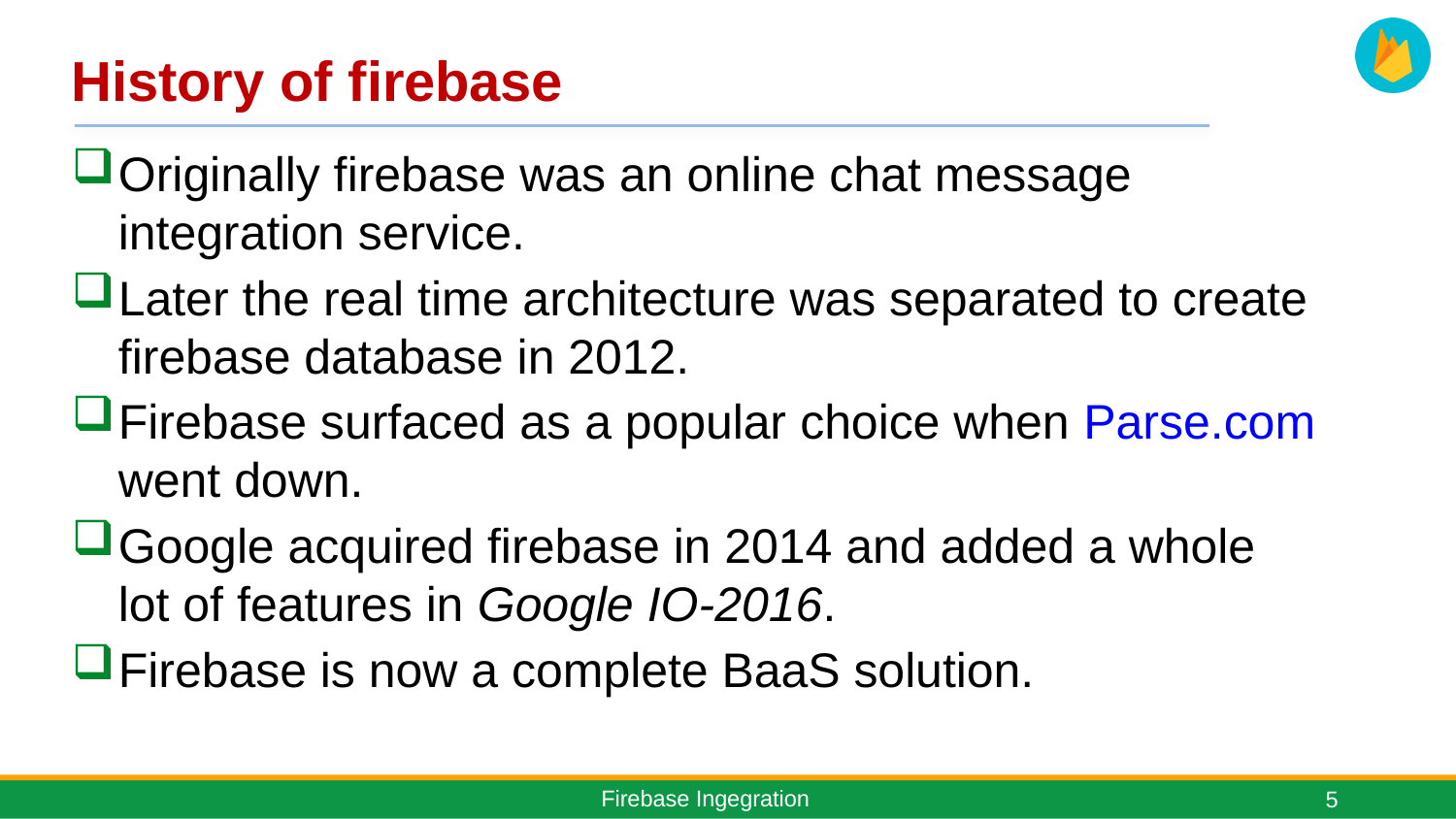

# History of firebase
Originally firebase was an online chat message integration service.
Later the real time architecture was separated to create firebase database in 2012.
Firebase surfaced as a popular choice when Parse.com went down.
Google acquired firebase in 2014 and added a whole
lot of features in Google IO-2016.
Firebase is now a complete BaaS solution.
5
Firebase Ingegration